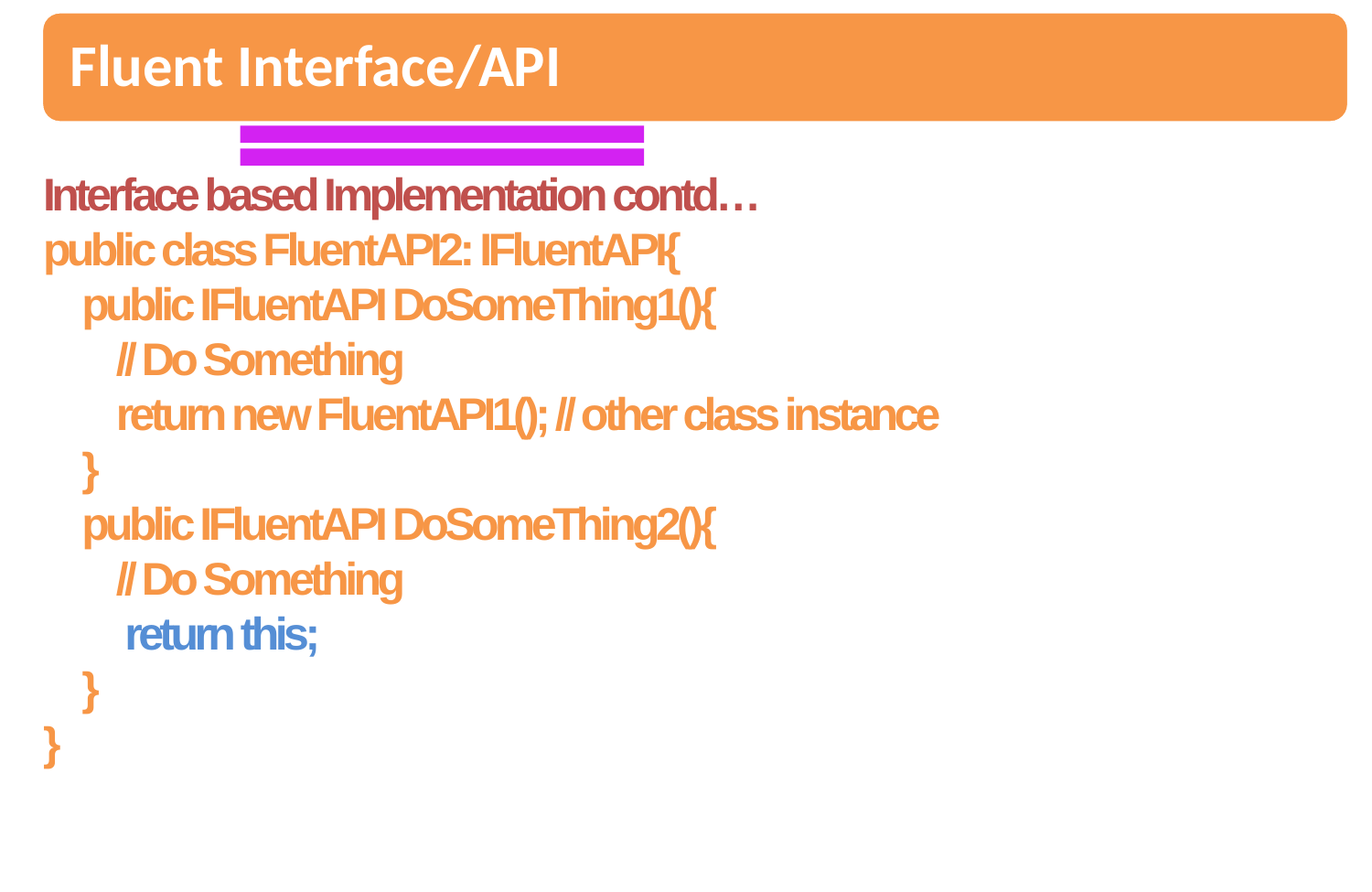

Fluent Interface/API

Interface based Implementation contd…
public class FluentAPI2: IFluentAPI{
    public IFluentAPI DoSomeThing1(){
        // Do Something
        return new FluentAPI1(); // other class instance
    }
    public IFluentAPI DoSomeThing2(){
        // Do Something
         return this;
    }
}